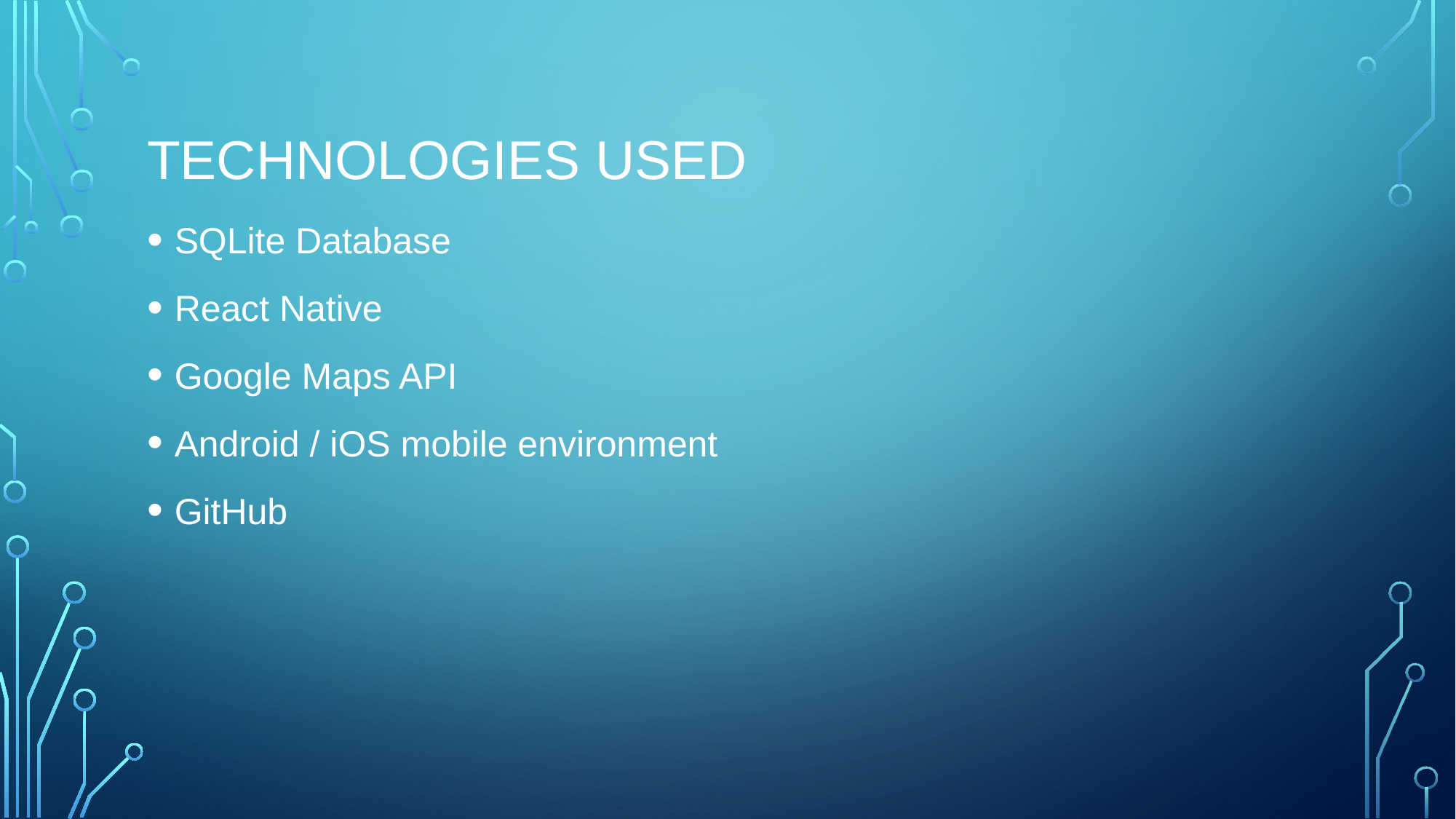

# Technologies Used
SQLite Database
React Native
Google Maps API
Android / iOS mobile environment
GitHub